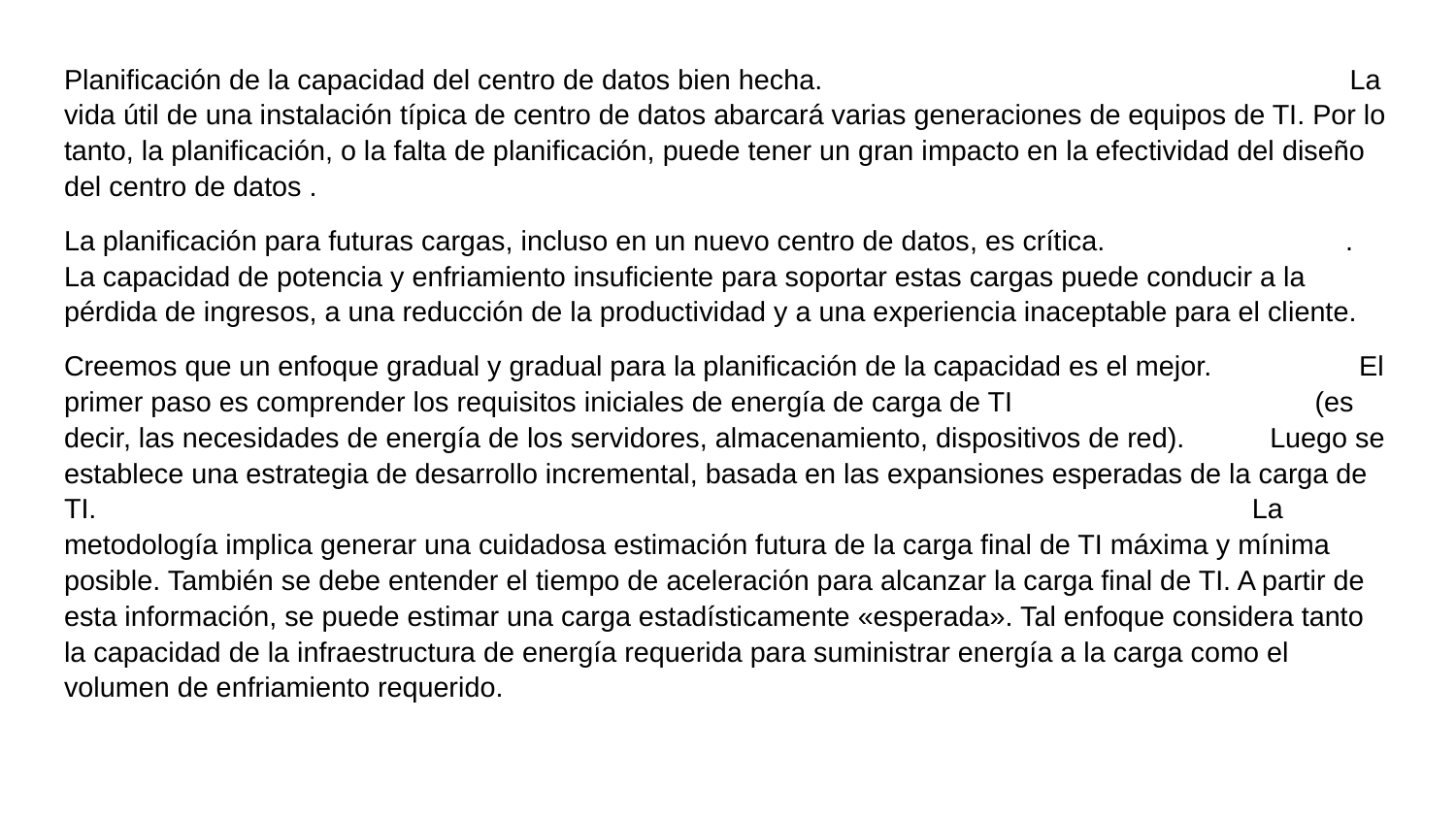

Planificación de la capacidad del centro de datos bien hecha.                                                                    La vida útil de una instalación típica de centro de datos abarcará varias generaciones de equipos de TI. Por lo tanto, la planificación, o la falta de planificación, puede tener un gran impacto en la efectividad del diseño del centro de datos .
La planificación para futuras cargas, incluso en un nuevo centro de datos, es crítica.                               . La capacidad de potencia y enfriamiento insuficiente para soportar estas cargas puede conducir a la pérdida de ingresos, a una reducción de la productividad y a una experiencia inaceptable para el cliente.
Creemos que un enfoque gradual y gradual para la planificación de la capacidad es el mejor.                   El primer paso es comprender los requisitos iniciales de energía de carga de TI                                       (es decir, las necesidades de energía de los servidores, almacenamiento, dispositivos de red).           Luego se establece una estrategia de desarrollo incremental, basada en las expansiones esperadas de la carga de TI.                                                                                                                                                     La metodología implica generar una cuidadosa estimación futura de la carga final de TI máxima y mínima posible. También se debe entender el tiempo de aceleración para alcanzar la carga final de TI. A partir de esta información, se puede estimar una carga estadísticamente «esperada». Tal enfoque considera tanto la capacidad de la infraestructura de energía requerida para suministrar energía a la carga como el volumen de enfriamiento requerido.

#